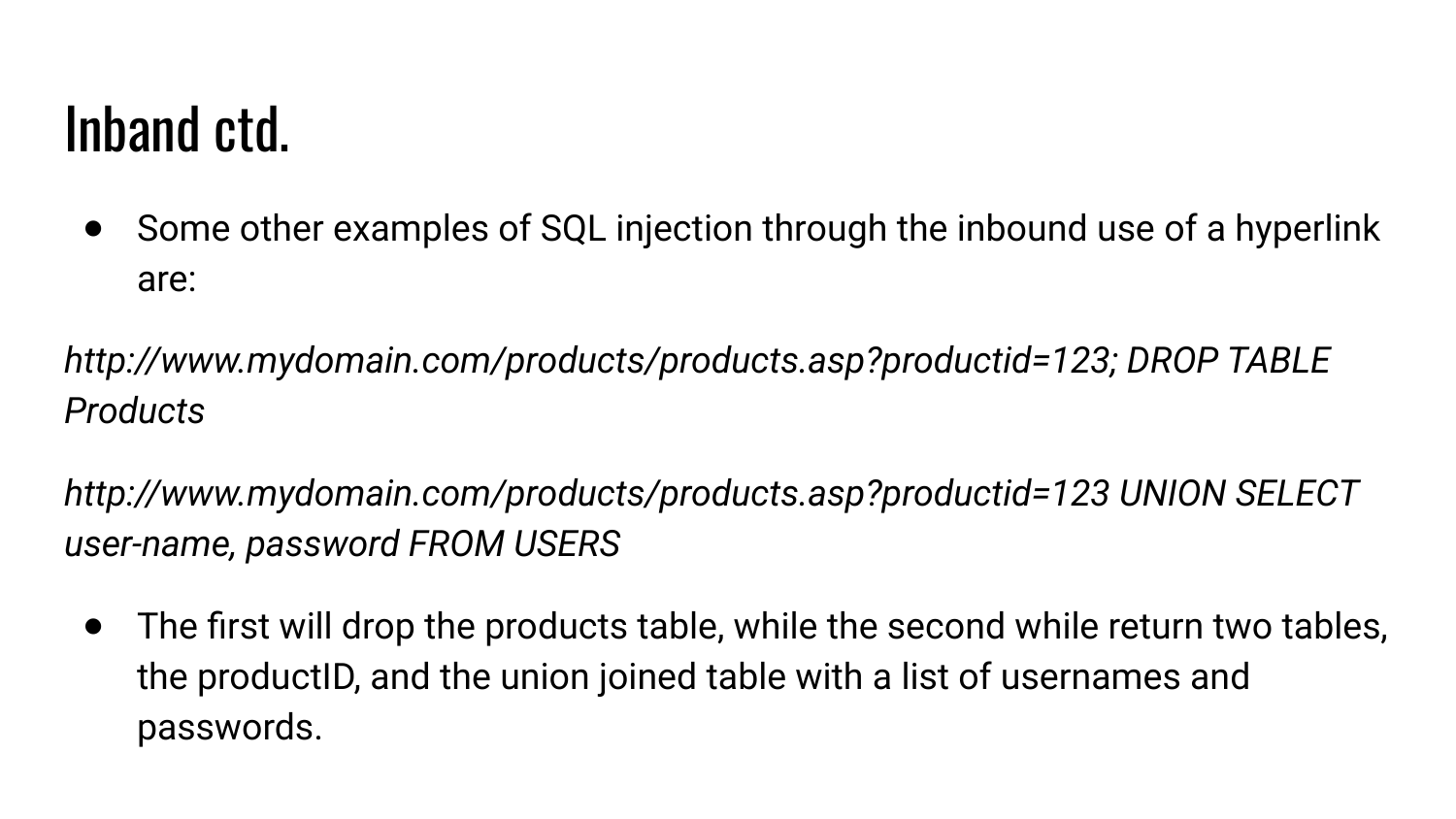

# Inband ctd.
Some other examples of SQL injection through the inbound use of a hyperlink are:
http://www.mydomain.com/products/products.asp?productid=123; DROP TABLE Products
http://www.mydomain.com/products/products.asp?productid=123 UNION SELECT user-name, password FROM USERS
The first will drop the products table, while the second while return two tables, the productID, and the union joined table with a list of usernames and passwords.